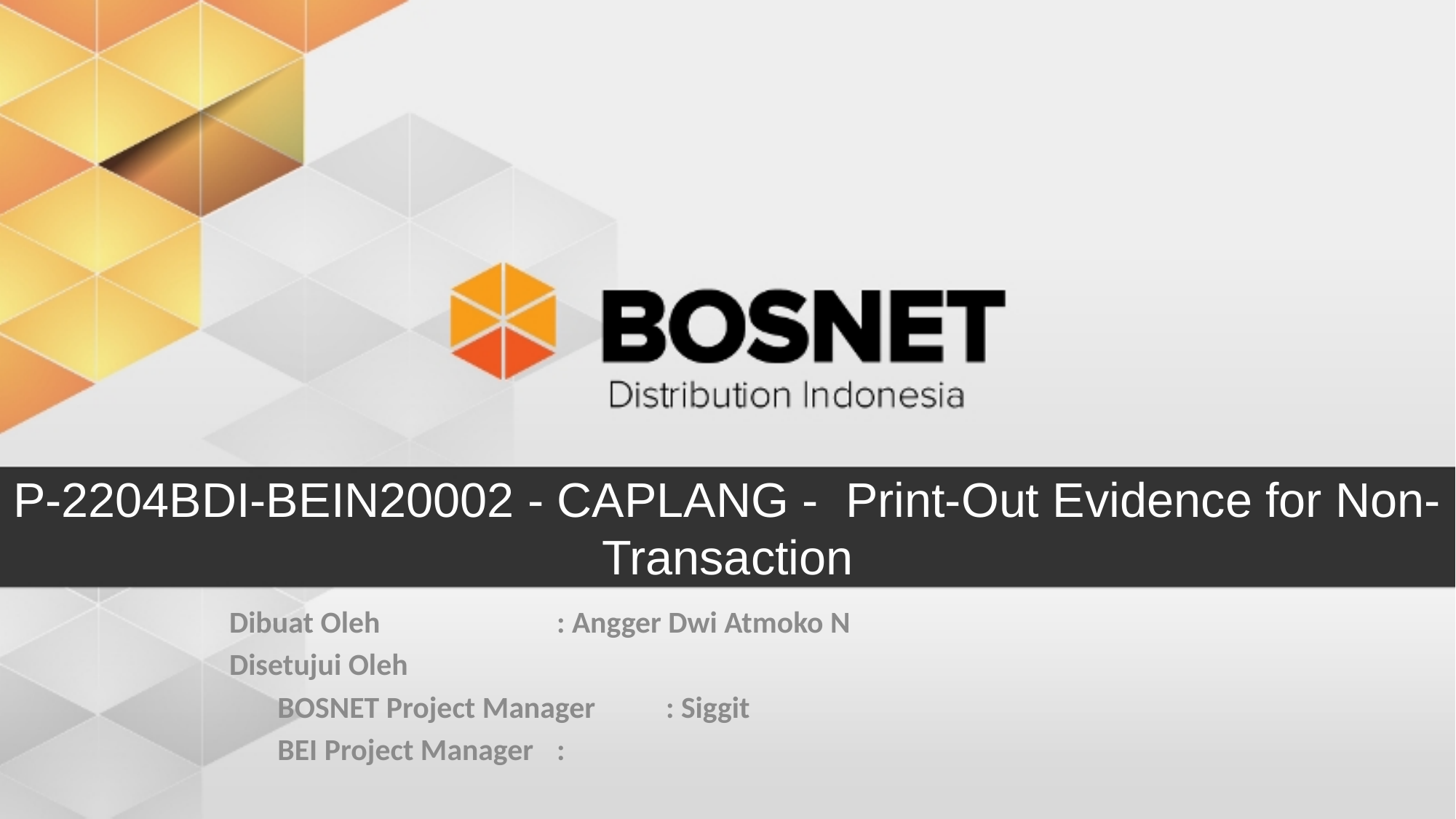

# P-2204BDI-BEIN20002 - CAPLANG -  Print-Out Evidence for Non-Transaction
Dibuat Oleh		: Angger Dwi Atmoko N
Disetujui Oleh
       BOSNET Project Manager	: Siggit
       BEI Project Manager	: